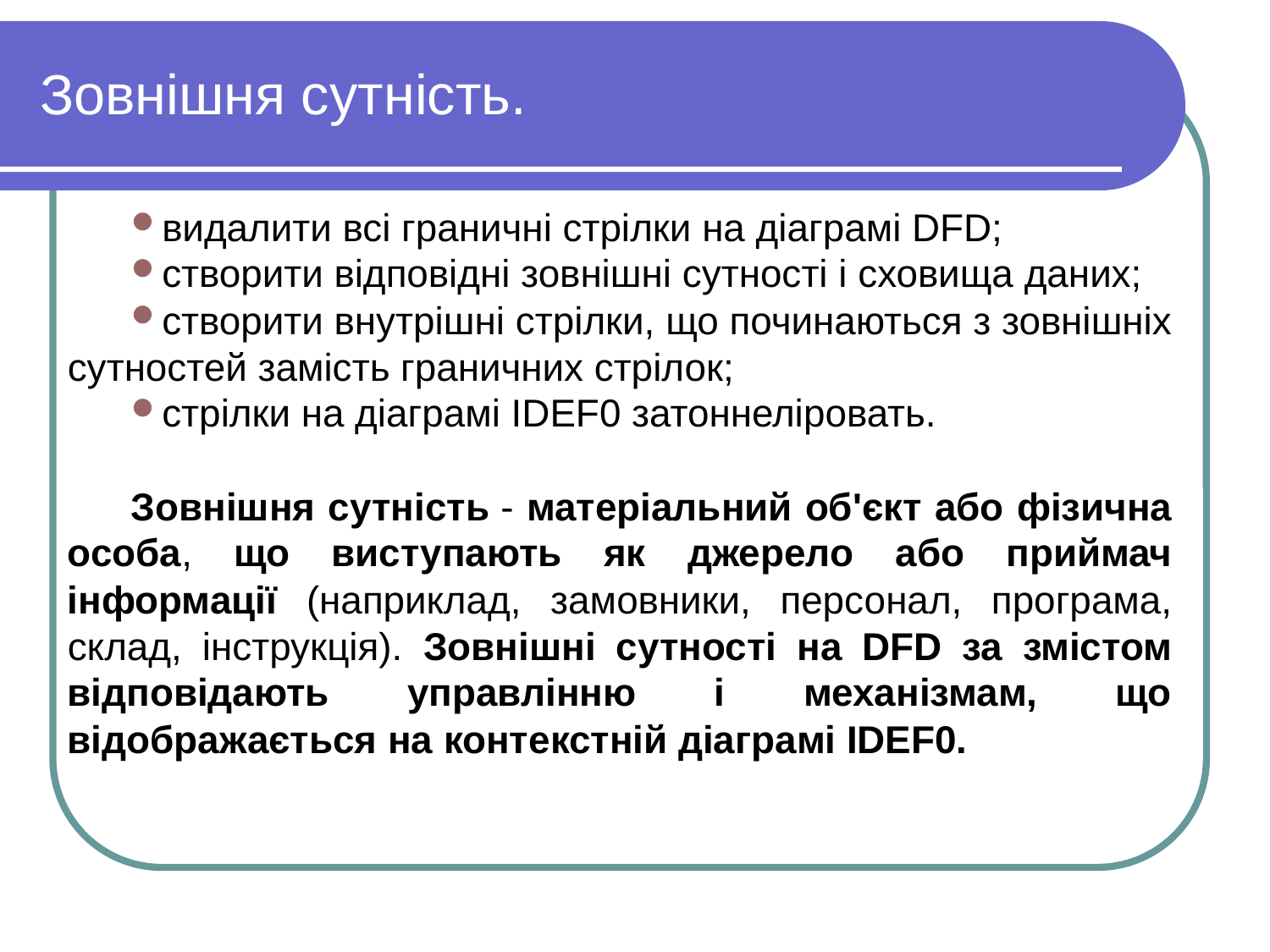

# Зовнішня сутність.
видалити всі граничні стрілки на діаграмі DFD;
створити відповідні зовнішні сутності і сховища даних;
створити внутрішні стрілки, що починаються з зовнішніх сутностей замість граничних стрілок;
стрілки на діаграмі IDEF0 затоннеліровать.

Зовнішня сутність - матеріальний об'єкт або фізична особа, що виступають як джерело або приймач інформації (наприклад, замовники, персонал, програма, склад, інструкція). Зовнішні сутності на DFD за змістом відповідають управлінню і механізмам, що відображається на контекстній діаграмі IDEF0.